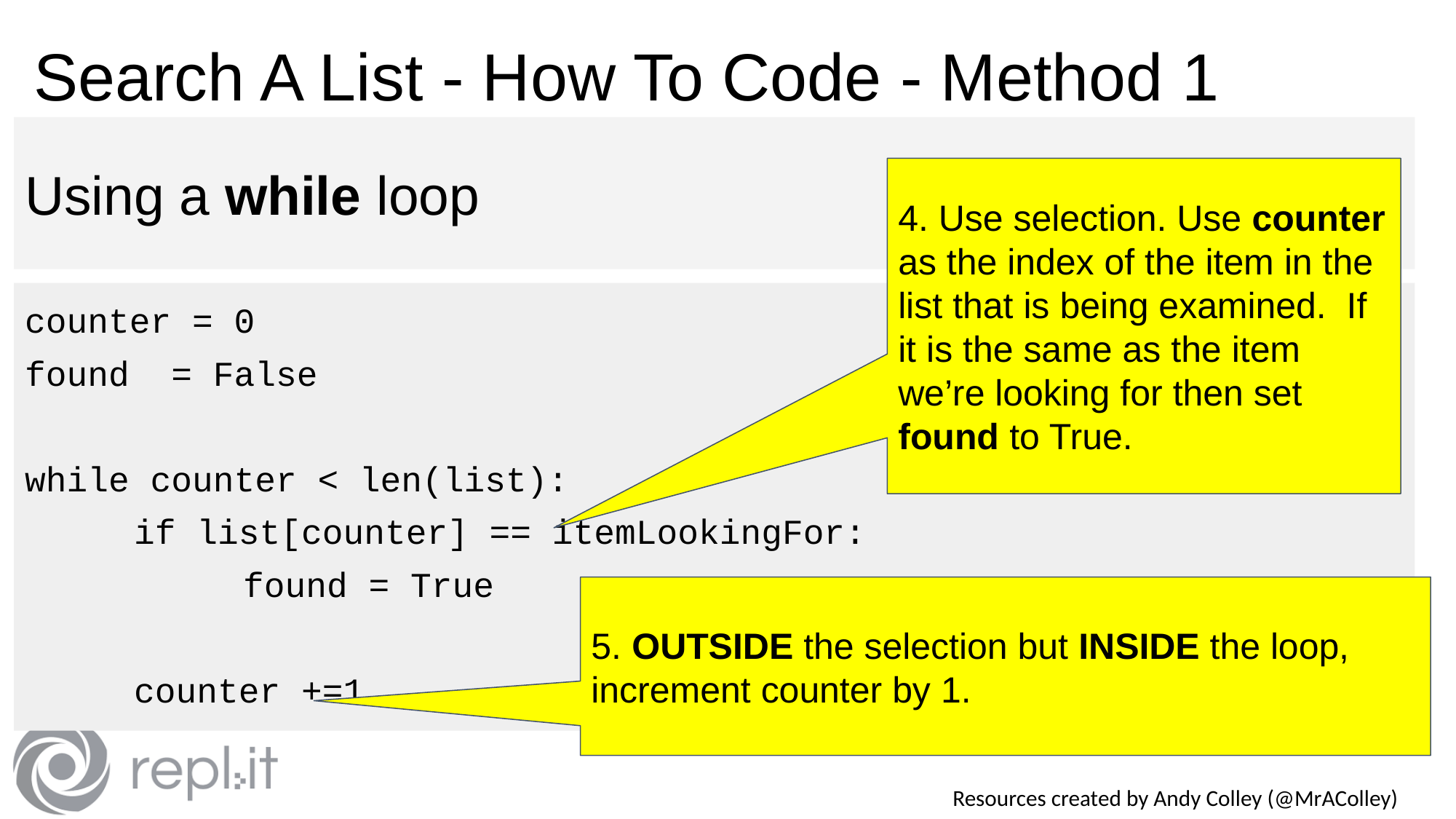

# Search A List - How To Code - Method 1
Using a while loop
4. Use selection. Use counter as the index of the item in the list that is being examined.  If it is the same as the item we’re looking for then set found to True.
counter = 0
found  = False

while counter < len(list):
	if list[counter] == itemLookingFor:
		found = True

	counter +=1
5. OUTSIDE the selection but INSIDE the loop, increment counter by 1.